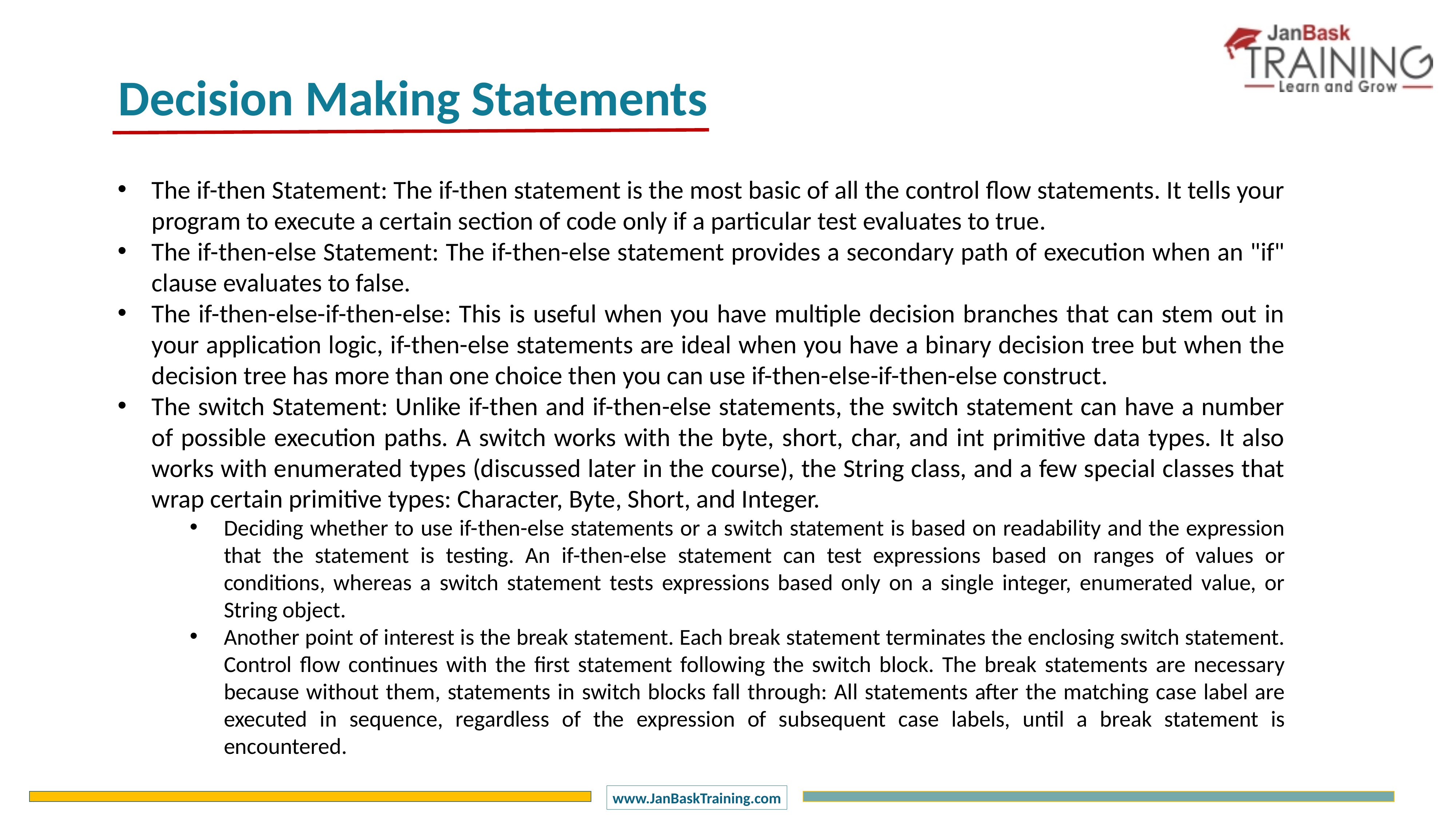

Decision Making Statements
The if-then Statement: The if-then statement is the most basic of all the control flow statements. It tells your program to execute a certain section of code only if a particular test evaluates to true.
The if-then-else Statement: The if-then-else statement provides a secondary path of execution when an "if" clause evaluates to false.
The if-then-else-if-then-else: This is useful when you have multiple decision branches that can stem out in your application logic, if-then-else statements are ideal when you have a binary decision tree but when the decision tree has more than one choice then you can use if-then-else-if-then-else construct.
The switch Statement: Unlike if-then and if-then-else statements, the switch statement can have a number of possible execution paths. A switch works with the byte, short, char, and int primitive data types. It also works with enumerated types (discussed later in the course), the String class, and a few special classes that wrap certain primitive types: Character, Byte, Short, and Integer.
Deciding whether to use if-then-else statements or a switch statement is based on readability and the expression that the statement is testing. An if-then-else statement can test expressions based on ranges of values or conditions, whereas a switch statement tests expressions based only on a single integer, enumerated value, or String object.
Another point of interest is the break statement. Each break statement terminates the enclosing switch statement. Control flow continues with the first statement following the switch block. The break statements are necessary because without them, statements in switch blocks fall through: All statements after the matching case label are executed in sequence, regardless of the expression of subsequent case labels, until a break statement is encountered.